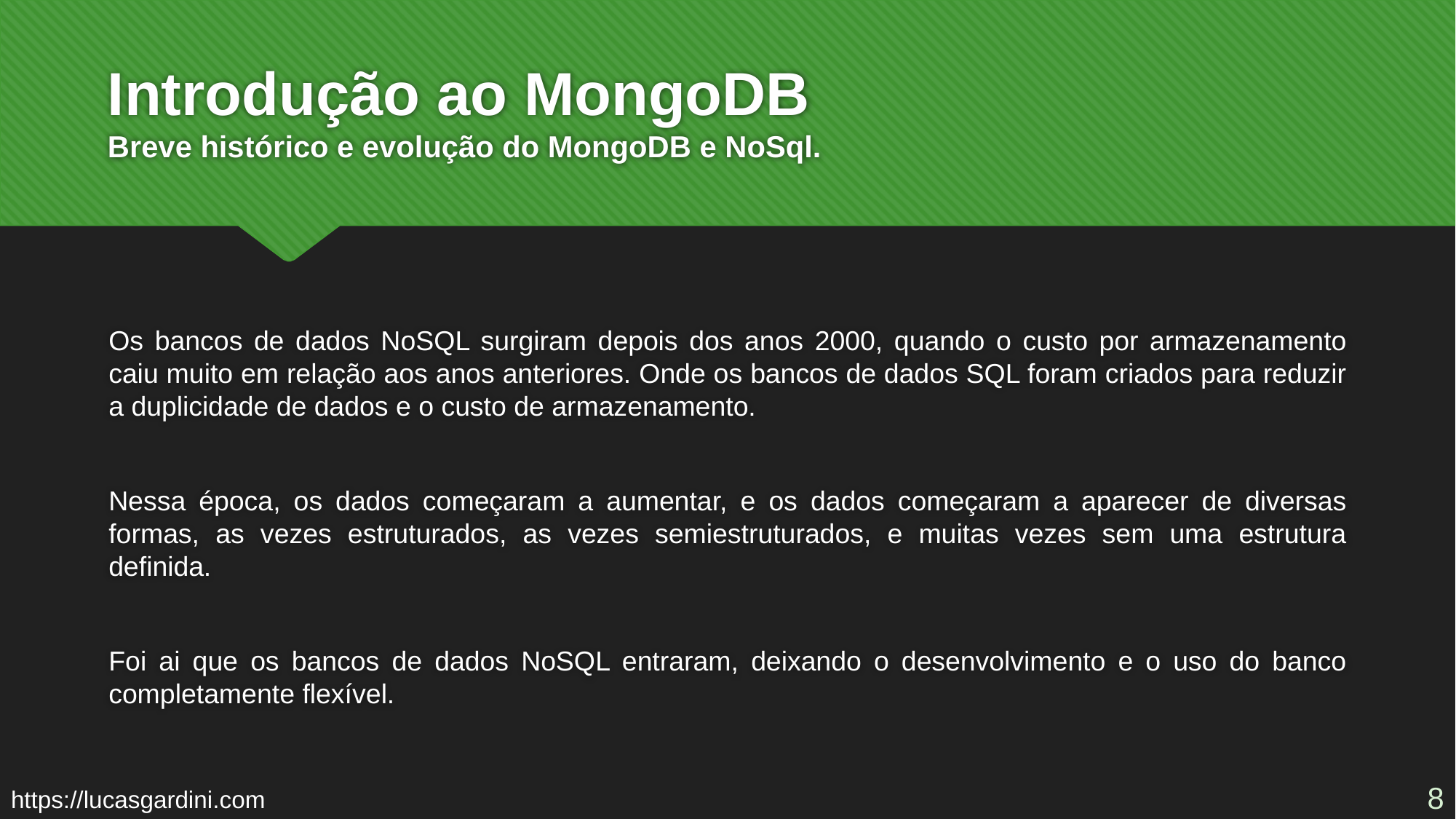

# Introdução ao MongoDB Breve histórico e evolução do MongoDB e NoSql.
Os bancos de dados NoSQL surgiram depois dos anos 2000, quando o custo por armazenamento caiu muito em relação aos anos anteriores. Onde os bancos de dados SQL foram criados para reduzir a duplicidade de dados e o custo de armazenamento.

Nessa época, os dados começaram a aumentar, e os dados começaram a aparecer de diversas formas, as vezes estruturados, as vezes semiestruturados, e muitas vezes sem uma estrutura definida.

Foi ai que os bancos de dados NoSQL entraram, deixando o desenvolvimento e o uso do banco completamente flexível.

8
https://lucasgardini.com